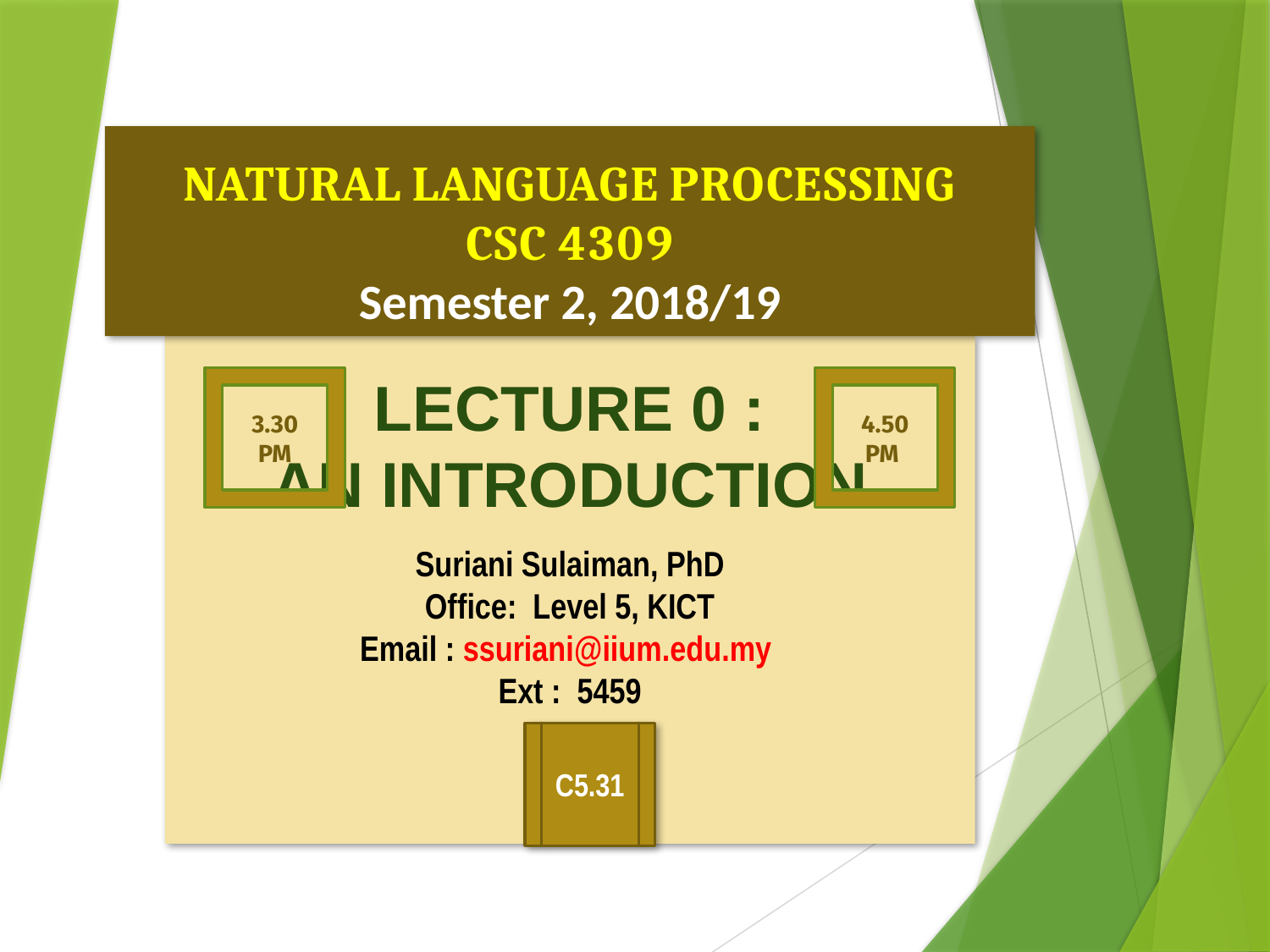

# NATURAL LANGUAGE PROCESSING CSC 4309 Semester 2, 2018/19

LECTURE 0 :
AN INTRODUCTION
Suriani Sulaiman, PhD
Office:  Level 5, KICT
Email : ssuriani@iium.edu.my
Ext :  5459

3.30 PM
4.50
PM
C5.31